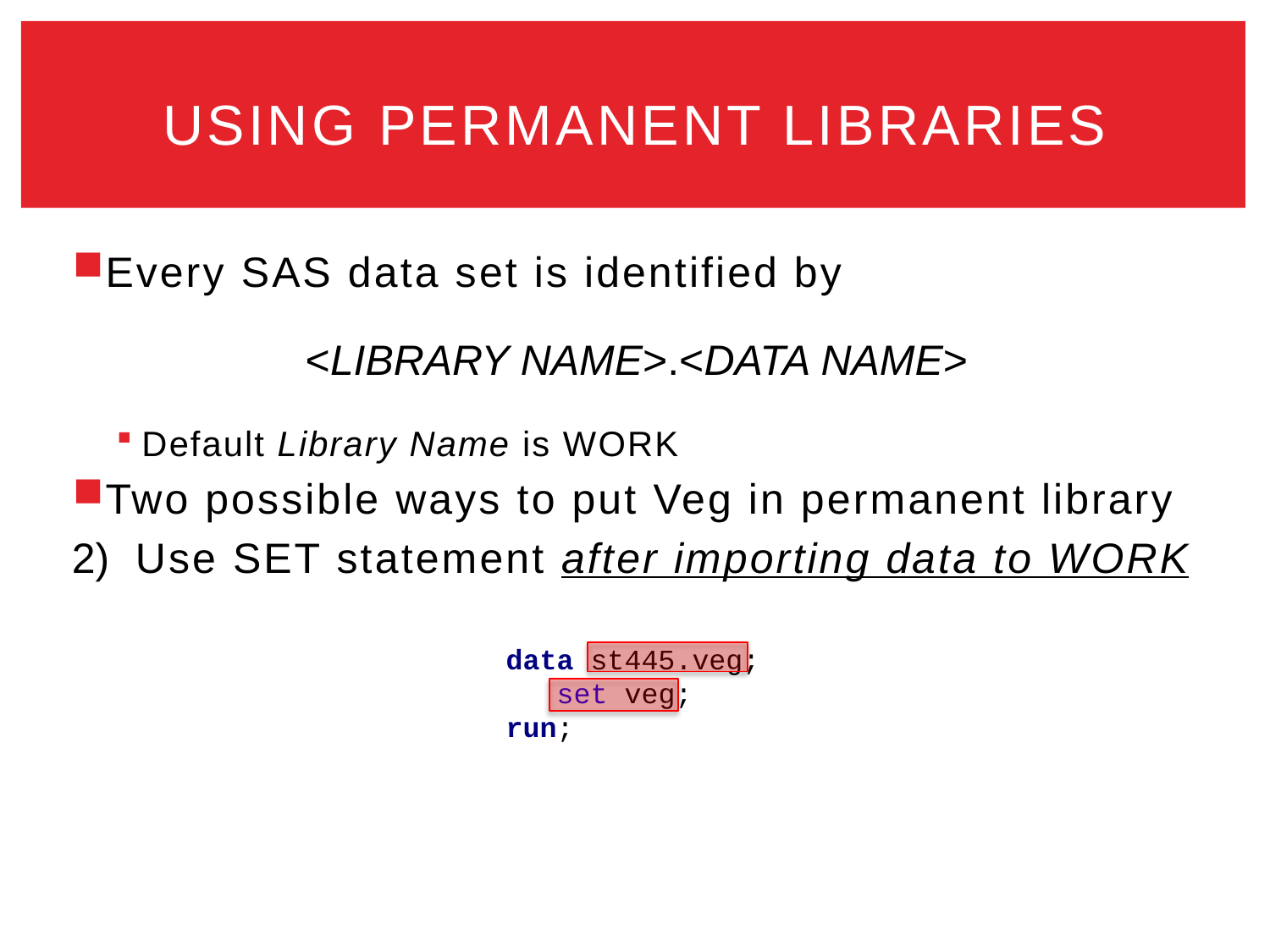

# Using permanent libraries
Every SAS data set is identified by

Default Library Name is WORK
Two possible ways to put Veg in permanent library
Use SET statement after importing data to WORK

<LIBRARY NAME>.<DATA NAME>
data st445.veg;
   set veg;
run;